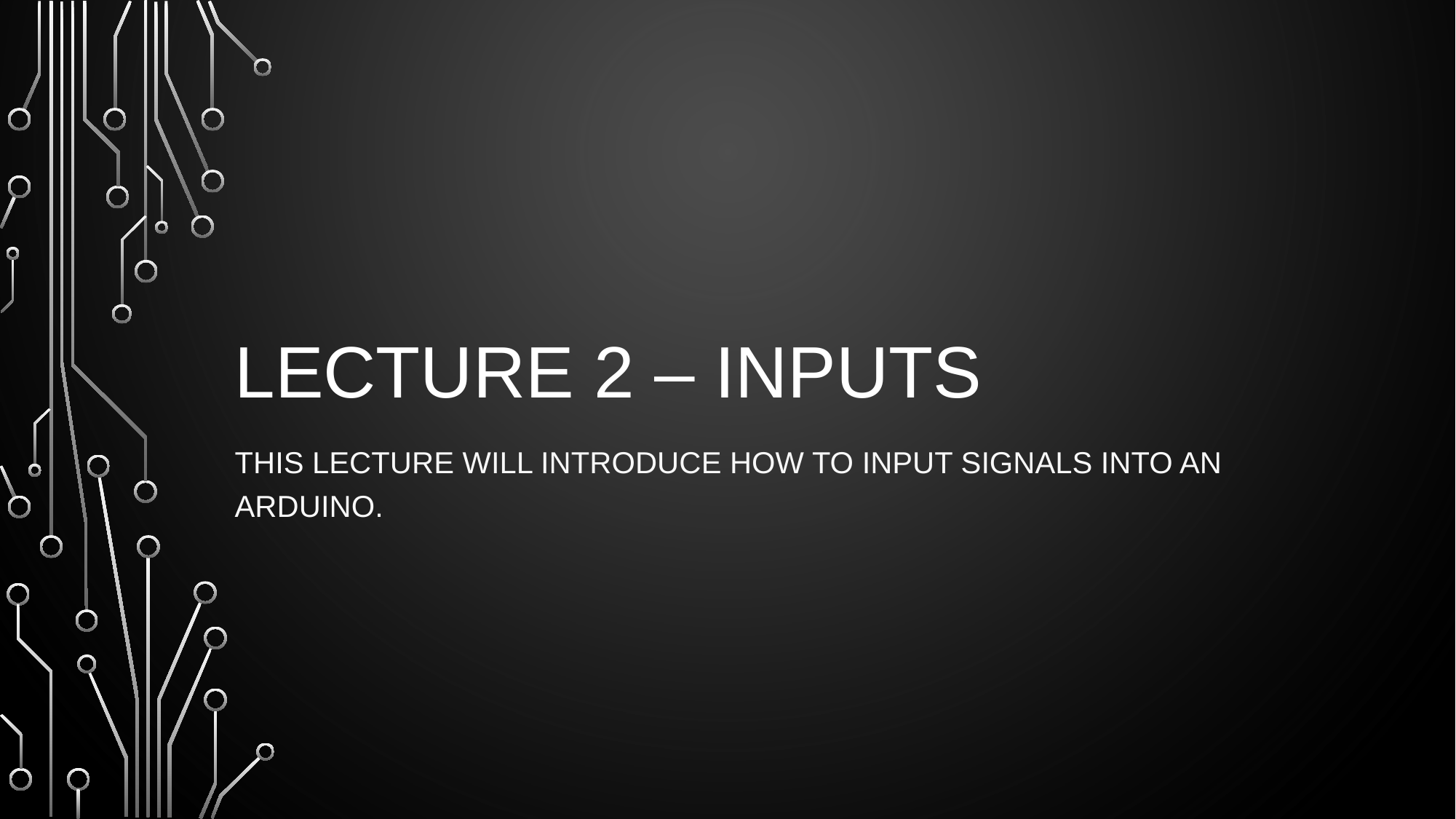

# Lecture 2 – Inputs
this lecture will introduce how to input signals into an Arduino.